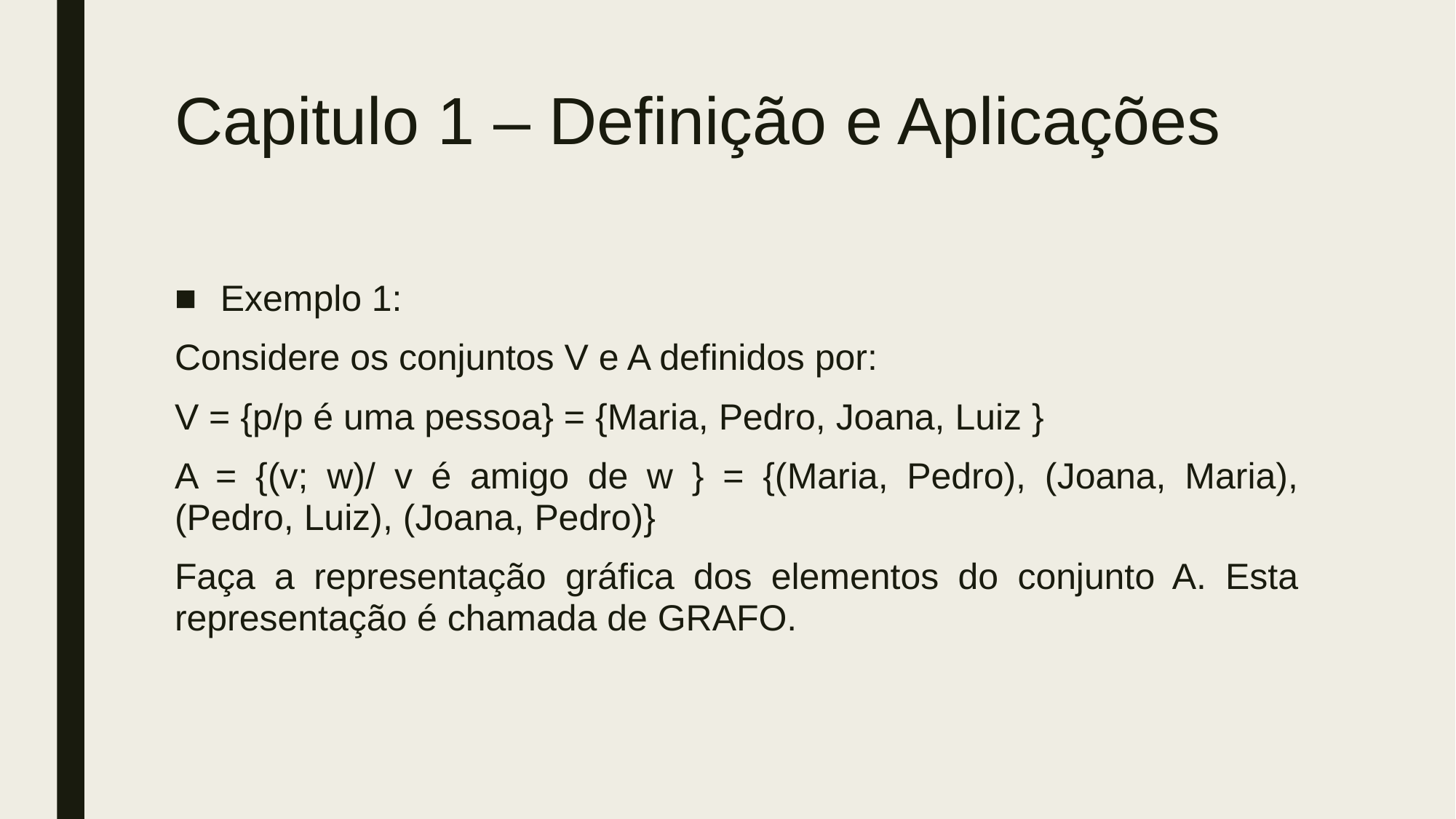

# Capitulo 1 – Definição e Aplicações
Exemplo 1:
Considere os conjuntos V e A definidos por:
V = {p/p é uma pessoa} = {Maria, Pedro, Joana, Luiz }
A = {(v; w)/ v é amigo de w } = {(Maria, Pedro), (Joana, Maria), (Pedro, Luiz), (Joana, Pedro)}
Faça a representação gráfica dos elementos do conjunto A. Esta representação é chamada de GRAFO.